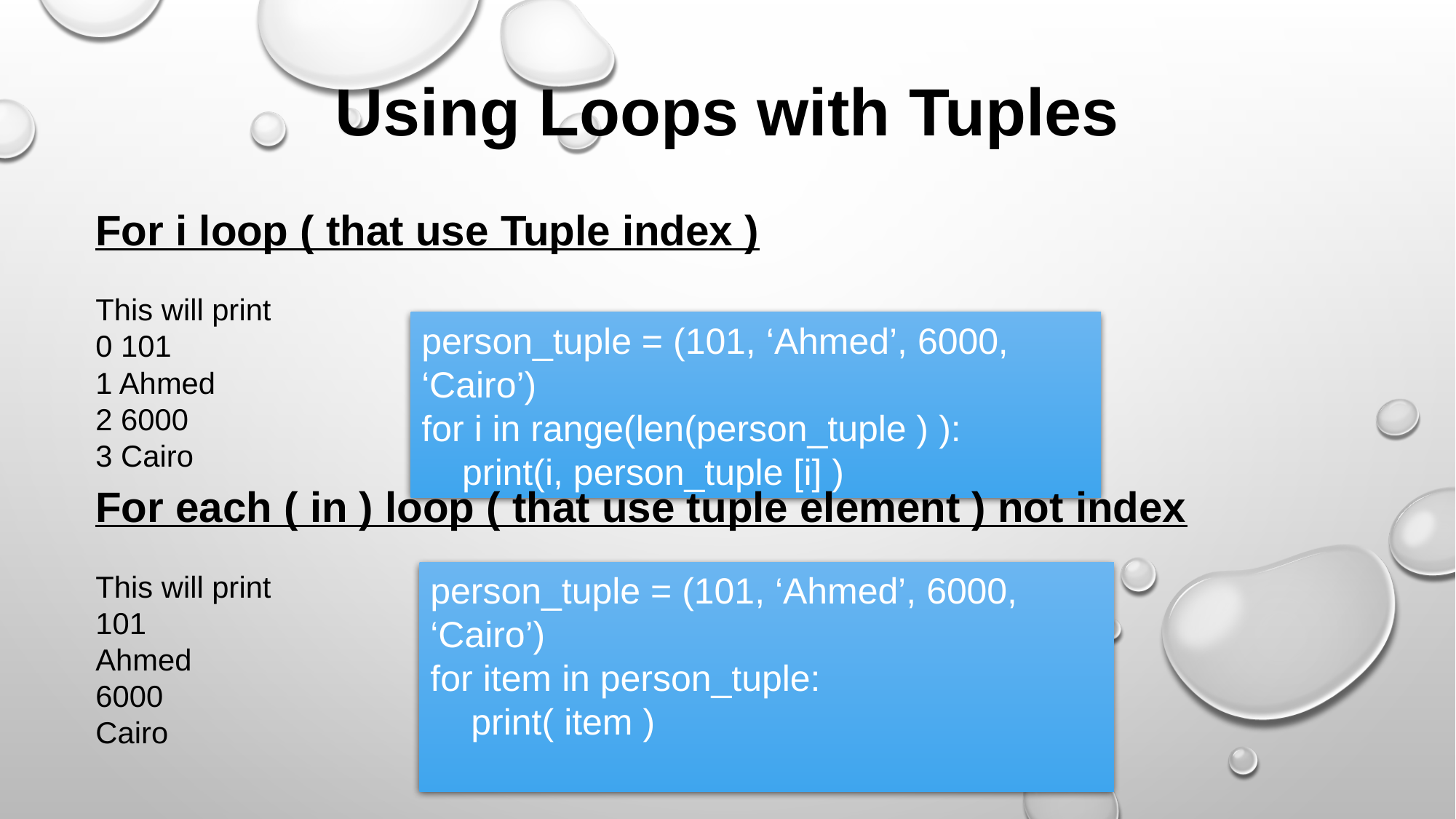

Using Loops with Tuples
For i loop ( that use Tuple index )

This will print
0 101
1 Ahmed
2 6000
3 Cairo

person_tuple = (101, ‘Ahmed’, 6000, ‘Cairo’)
for i in range(len(person_tuple ) ):
    print(i, person_tuple [i] )
For each ( in ) loop ( that use tuple element ) not index

This will print
101
Ahmed
6000
Cairo

person_tuple = (101, ‘Ahmed’, 6000, ‘Cairo’)
for item in person_tuple:
    print( item )